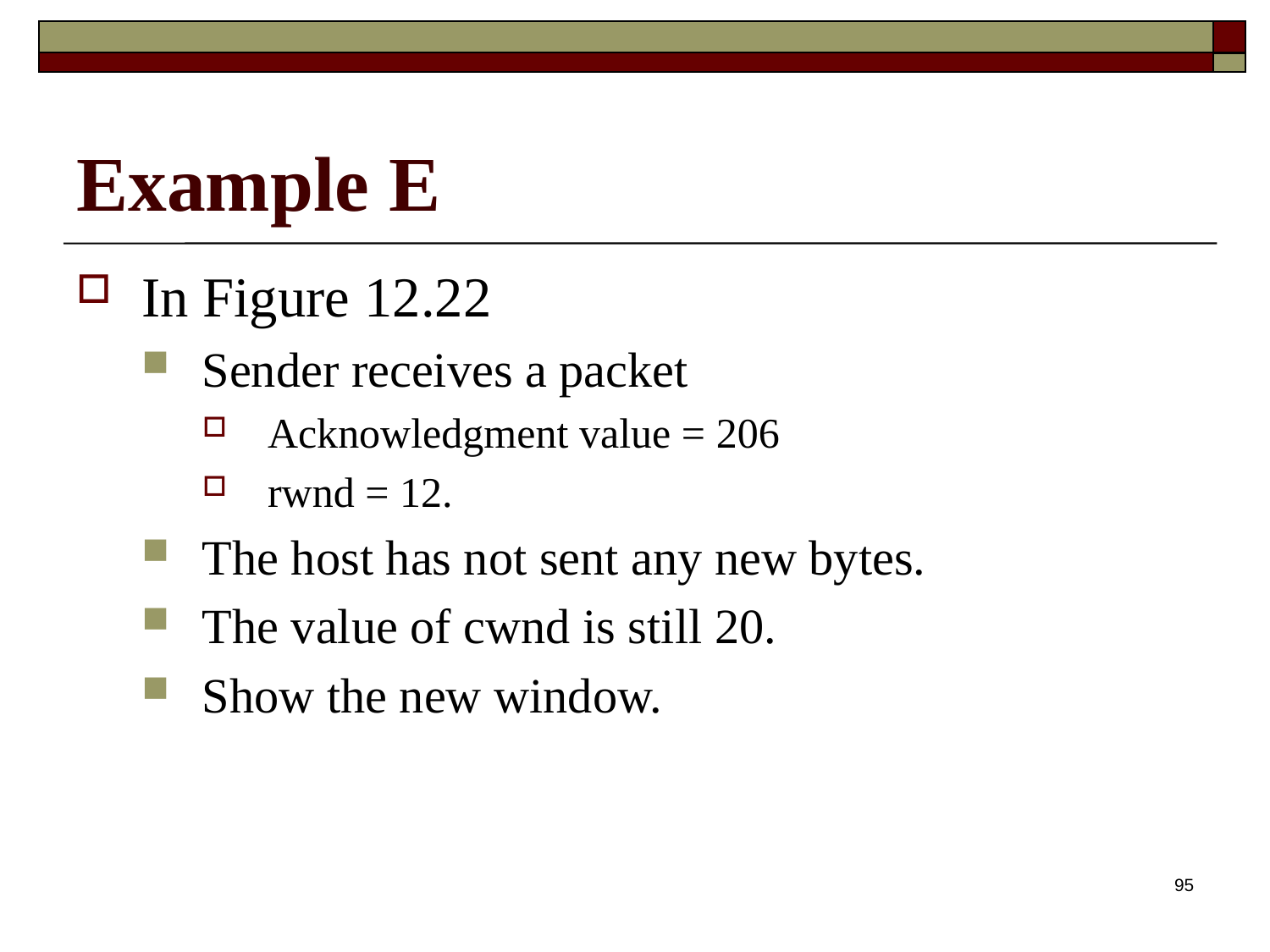

# Example E
In Figure 12.22
Sender receives a packet
Acknowledgment value = 206
rwnd = 12.
The host has not sent any new bytes.
The value of cwnd is still 20.
Show the new window.

95